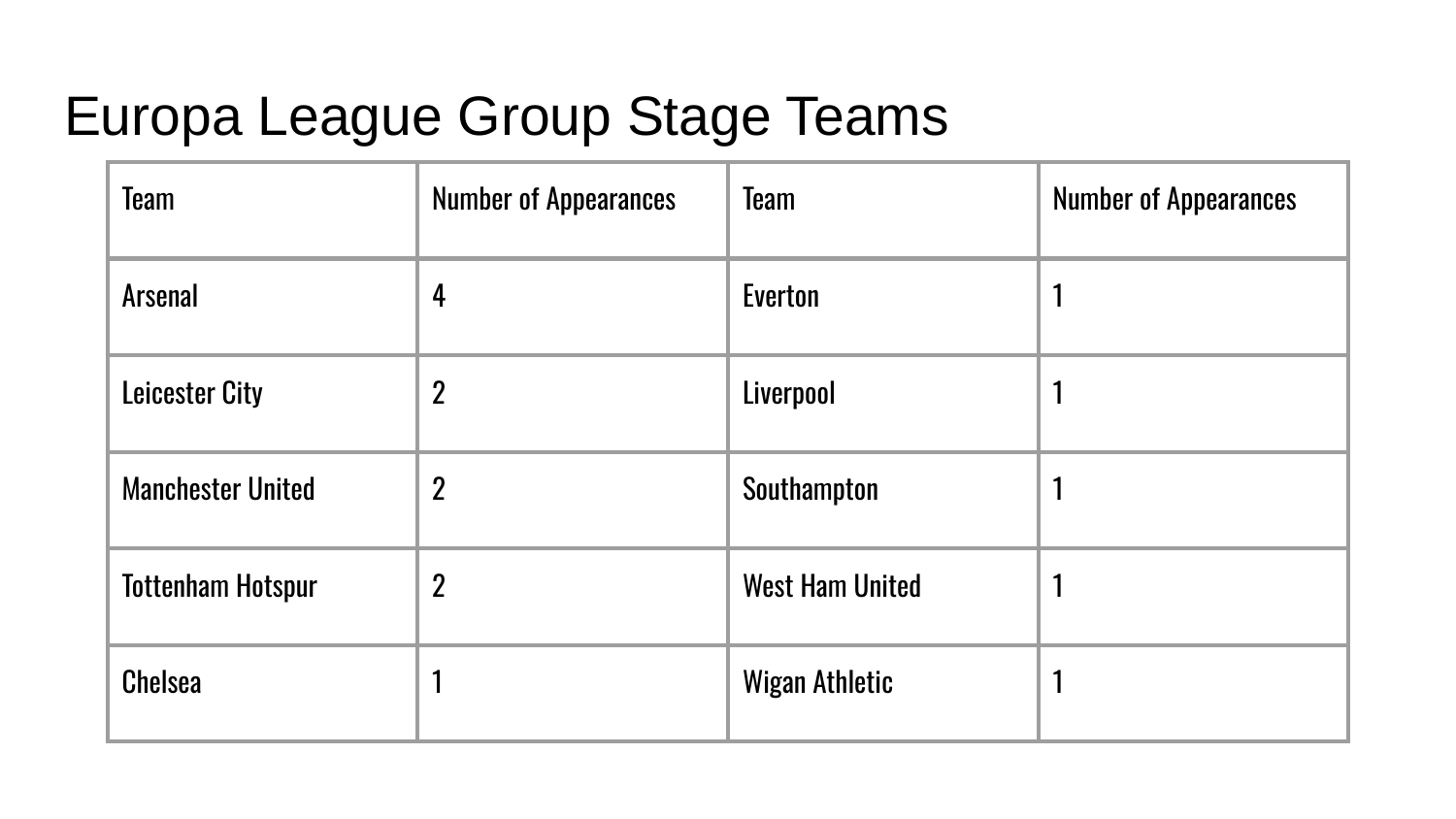

# Europa League Group Stage Teams
| Team | Number of Appearances |
| --- | --- |
| Arsenal | 4 |
| Leicester City | 2 |
| Manchester United | 2 |
| Tottenham Hotspur | 2 |
| Chelsea | 1 |
| Team | Number of Appearances |
| --- | --- |
| Everton | 1 |
| Liverpool | 1 |
| Southampton | 1 |
| West Ham United | 1 |
| Wigan Athletic | 1 |